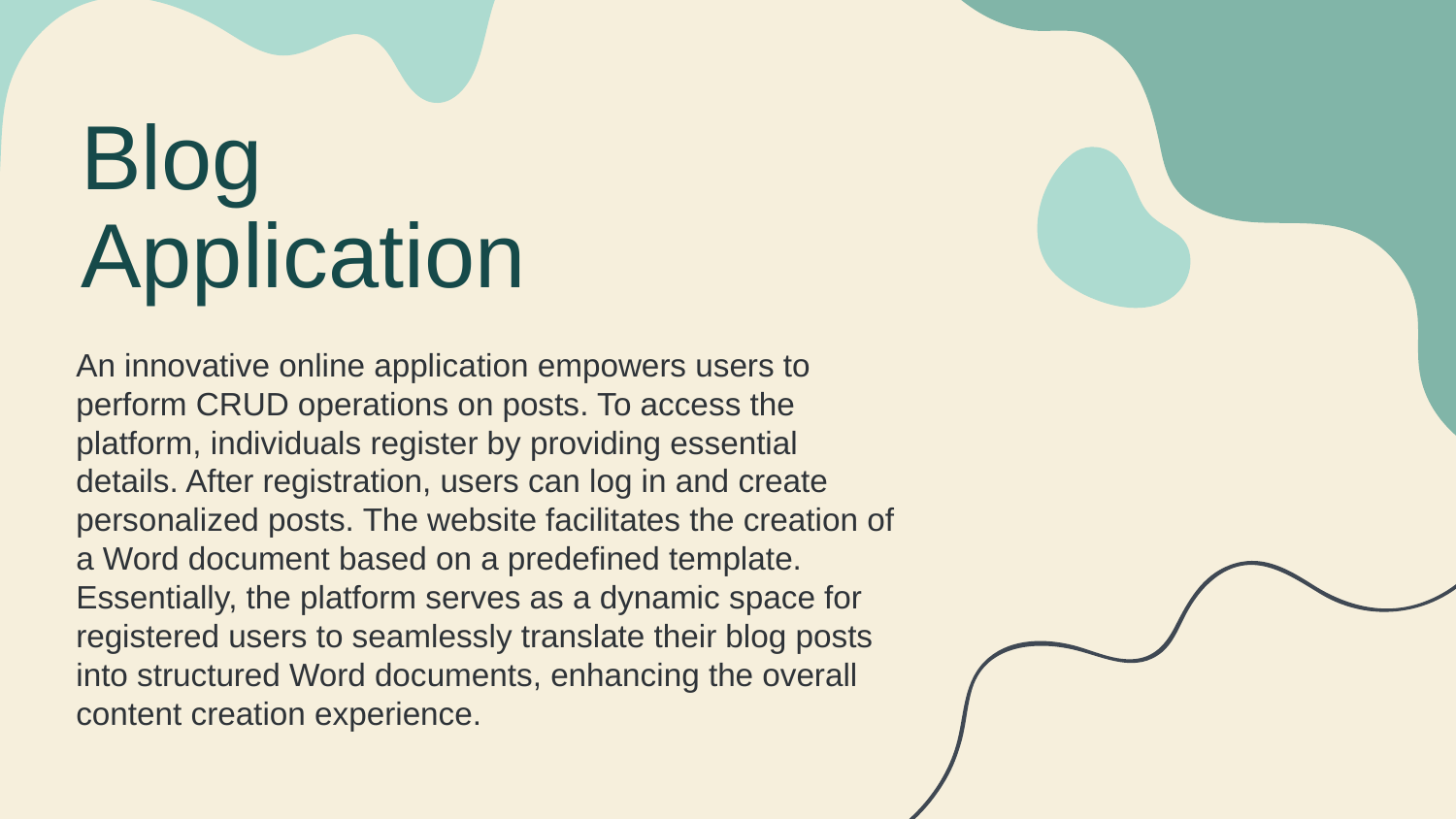

# Blog Application

An innovative online application empowers users to perform CRUD operations on posts. To access the platform, individuals register by providing essential details. After registration, users can log in and create personalized posts. The website facilitates the creation of a Word document based on a predefined template. Essentially, the platform serves as a dynamic space for registered users to seamlessly translate their blog posts into structured Word documents, enhancing the overall content creation experience.